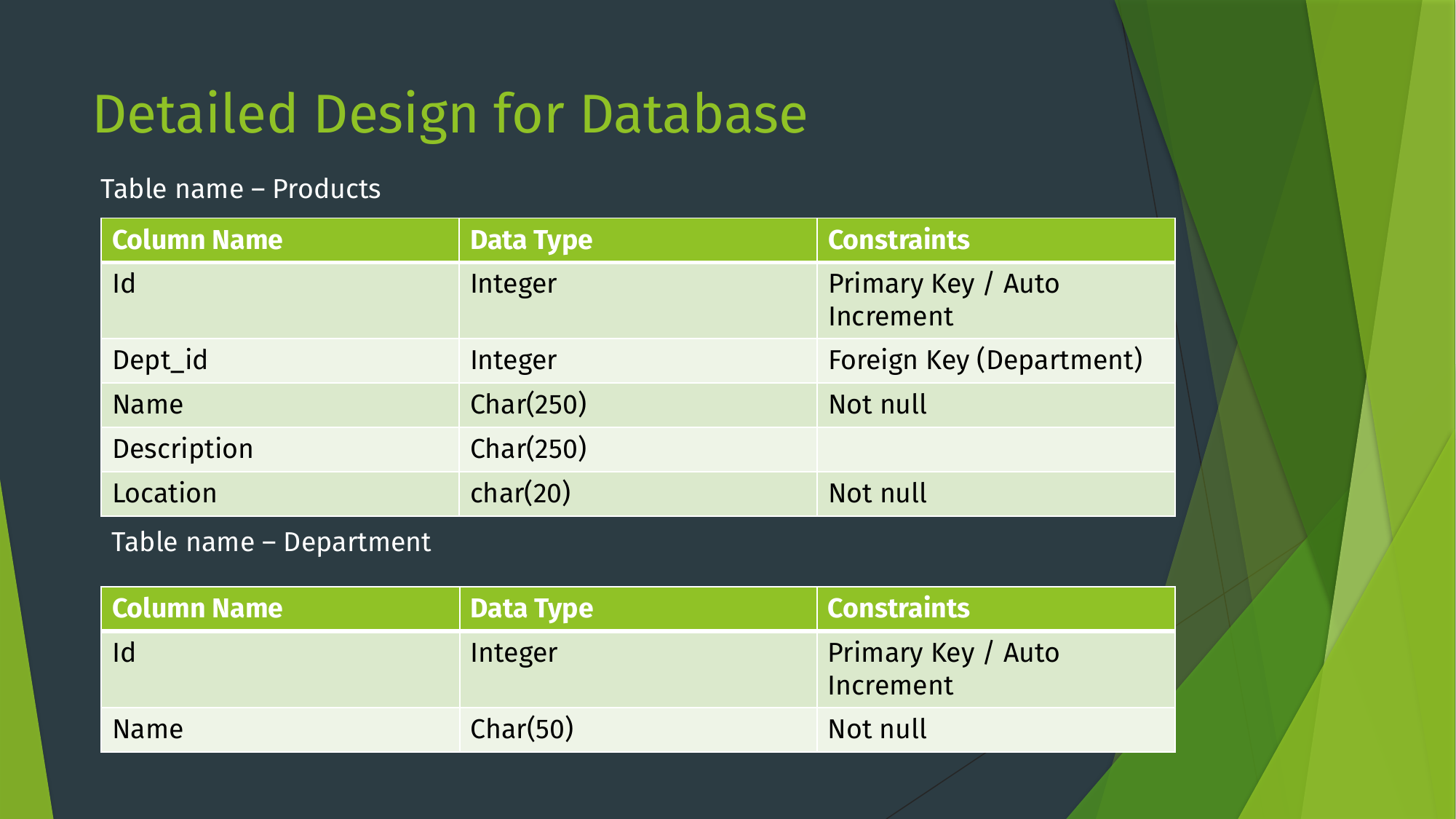

# Detailed Design for Database
Table name – Products
| Column Name | Data Type | Constraints |
| --- | --- | --- |
| Id | Integer | Primary Key / Auto Increment |
| Dept\_id | Integer | Foreign Key (Department) |
| Name | Char(250) | Not null |
| Description | Char(250) |  |
| Location | char(20) | Not null |
Table name – Department
| Column Name | Data Type | Constraints |
| --- | --- | --- |
| Id | Integer | Primary Key / Auto Increment |
| Name | Char(50) | Not null |